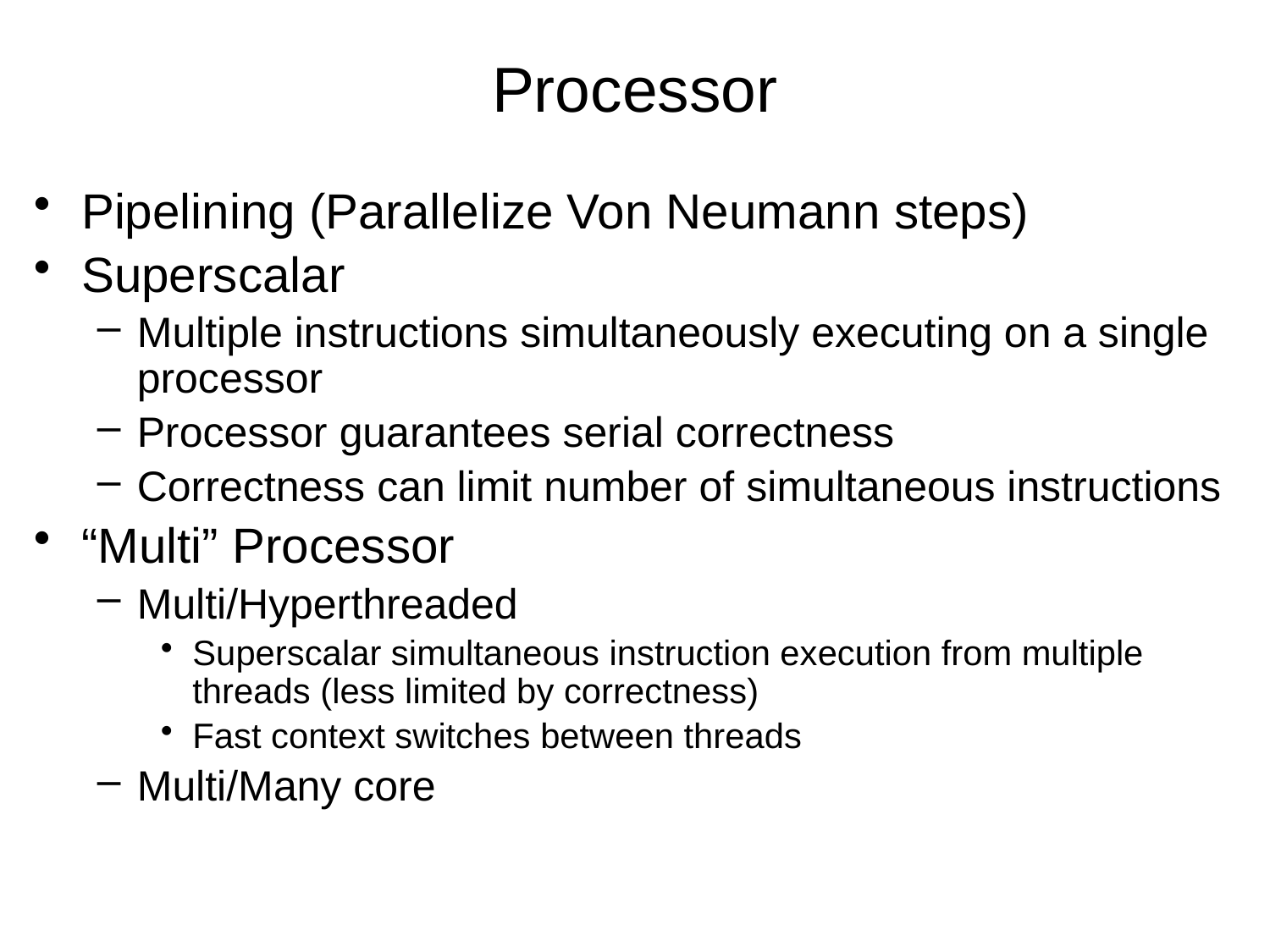

# Processor
Pipelining (Parallelize Von Neumann steps)
Superscalar
Multiple instructions simultaneously executing on a single processor
Processor guarantees serial correctness
Correctness can limit number of simultaneous instructions
“Multi” Processor
Multi/Hyperthreaded
Superscalar simultaneous instruction execution from multiple threads (less limited by correctness)
Fast context switches between threads
Multi/Many core